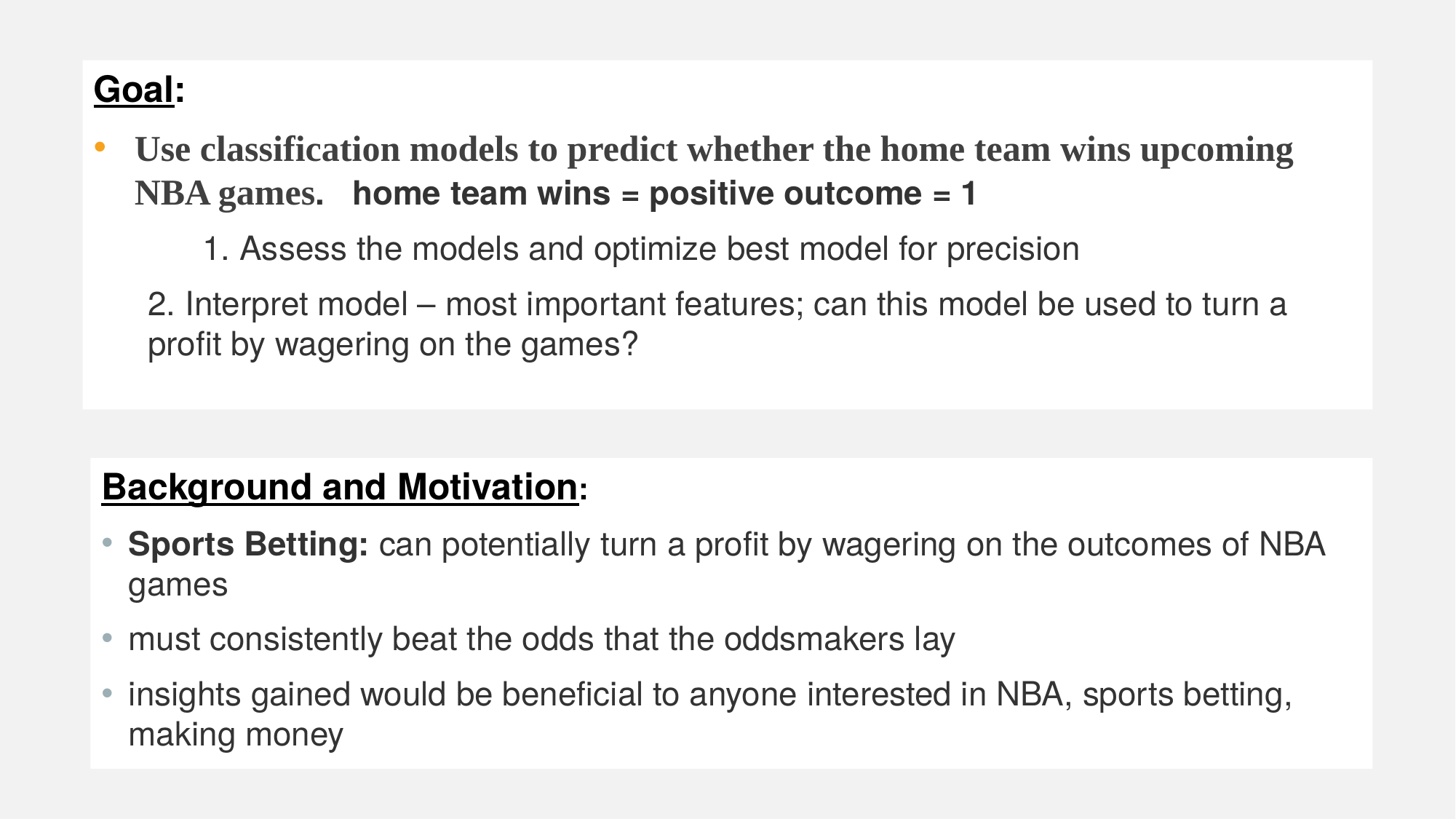

Goal:
Use classification models to predict whether the home team wins upcoming NBA games.   home team wins = positive outcome = 1
	1. Assess the models and optimize best model for precision
2. Interpret model – most important features; can this model be used to turn a profit by wagering on the games?

Background and Motivation:
Sports Betting: can potentially turn a profit by wagering on the outcomes of NBA games
must consistently beat the odds that the oddsmakers lay
insights gained would be beneficial to anyone interested in NBA, sports betting, making money